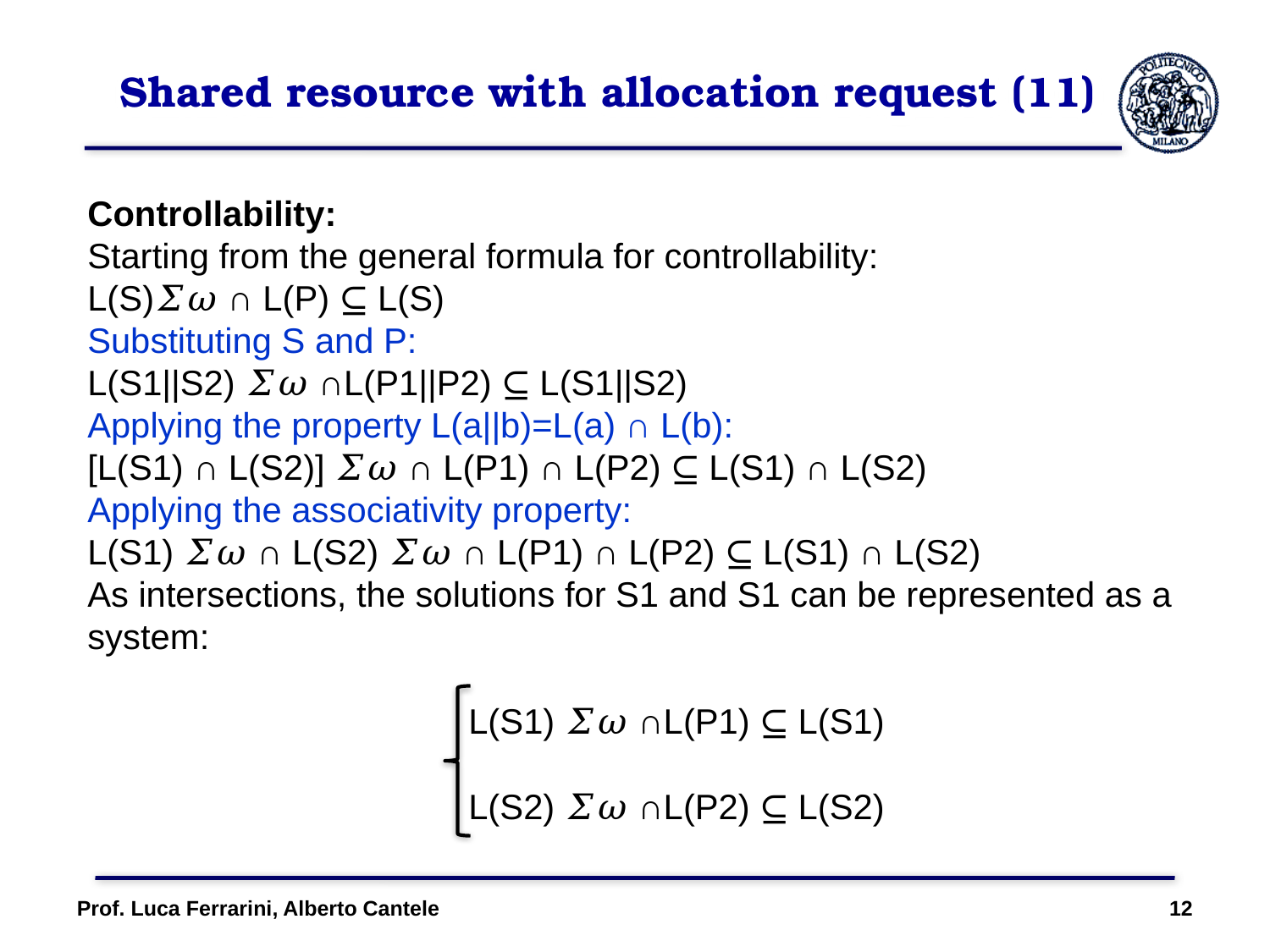

# Shared resource with allocation request (11)
Controllability:
Starting from the general formula for controllability:
L(S)𝛴𝜔 ∩ L(P) ⊆ L(S)
Substituting S and P:
L(S1||S2) 𝛴𝜔 ∩L(P1||P2) ⊆ L(S1||S2)
Applying the property L(a||b)=L(a) ∩ L(b):
[L(S1) ∩ L(S2)] 𝛴𝜔 ∩ L(P1) ∩ L(P2) ⊆ L(S1) ∩ L(S2)
Applying the associativity property:
L(S1) 𝛴𝜔 ∩ L(S2) 𝛴𝜔 ∩ L(P1) ∩ L(P2) ⊆ L(S1) ∩ L(S2)
As intersections, the solutions for S1 and S1 can be represented as a system:

 			L(S1) 𝛴𝜔 ∩L(P1) ⊆ L(S1)

 			L(S2) 𝛴𝜔 ∩L(P2) ⊆ L(S2)

Prof. Luca Ferrarini, Alberto Cantele                                                                                                                           12